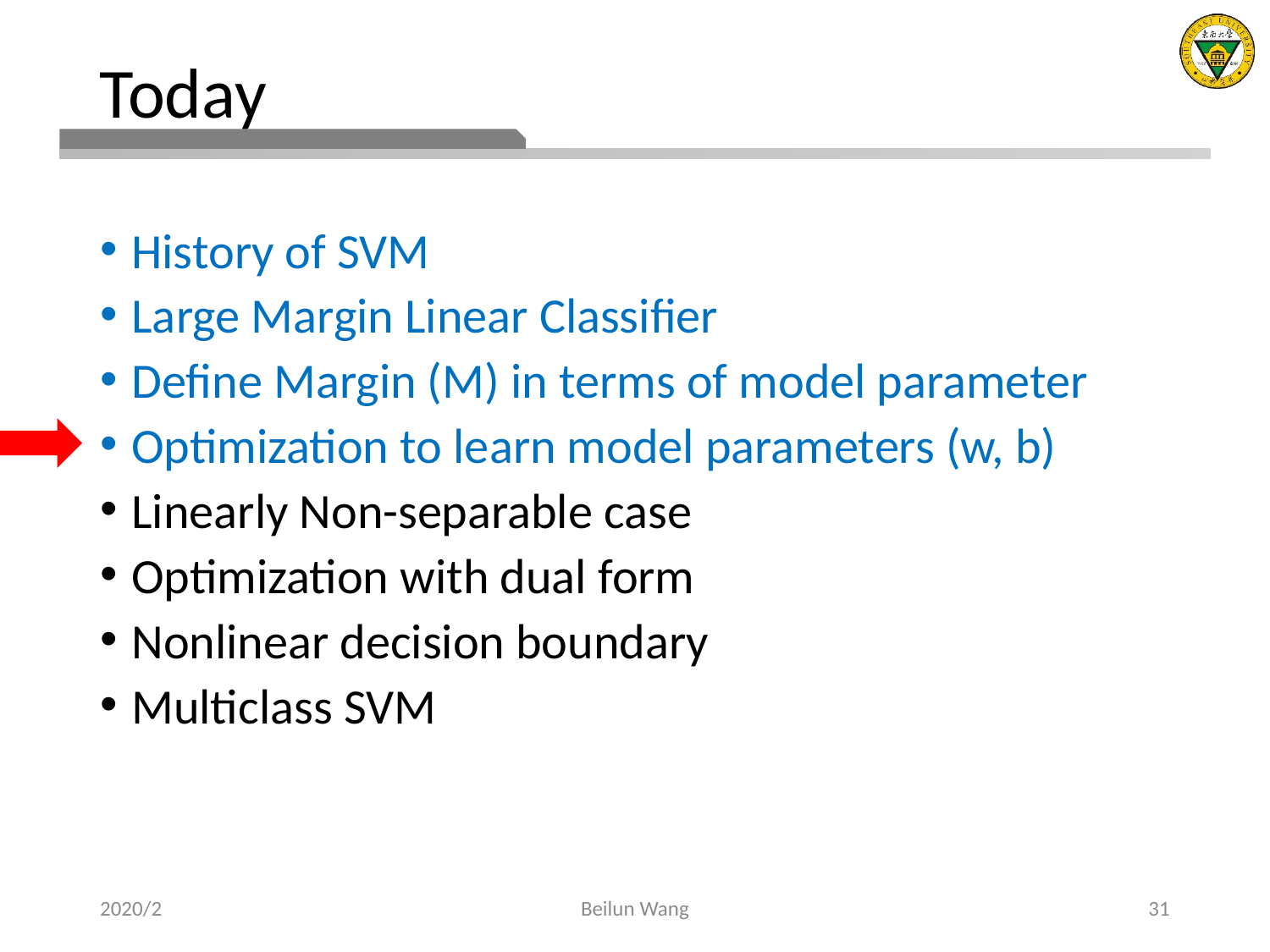

# Today
History of SVM
Large Margin Linear Classifier
Define Margin (M) in terms of model parameter
Optimization to learn model parameters (w, b)
Linearly Non-separable case
Optimization with dual form
Nonlinear decision boundary
Multiclass SVM

2020/2
Beilun Wang
31